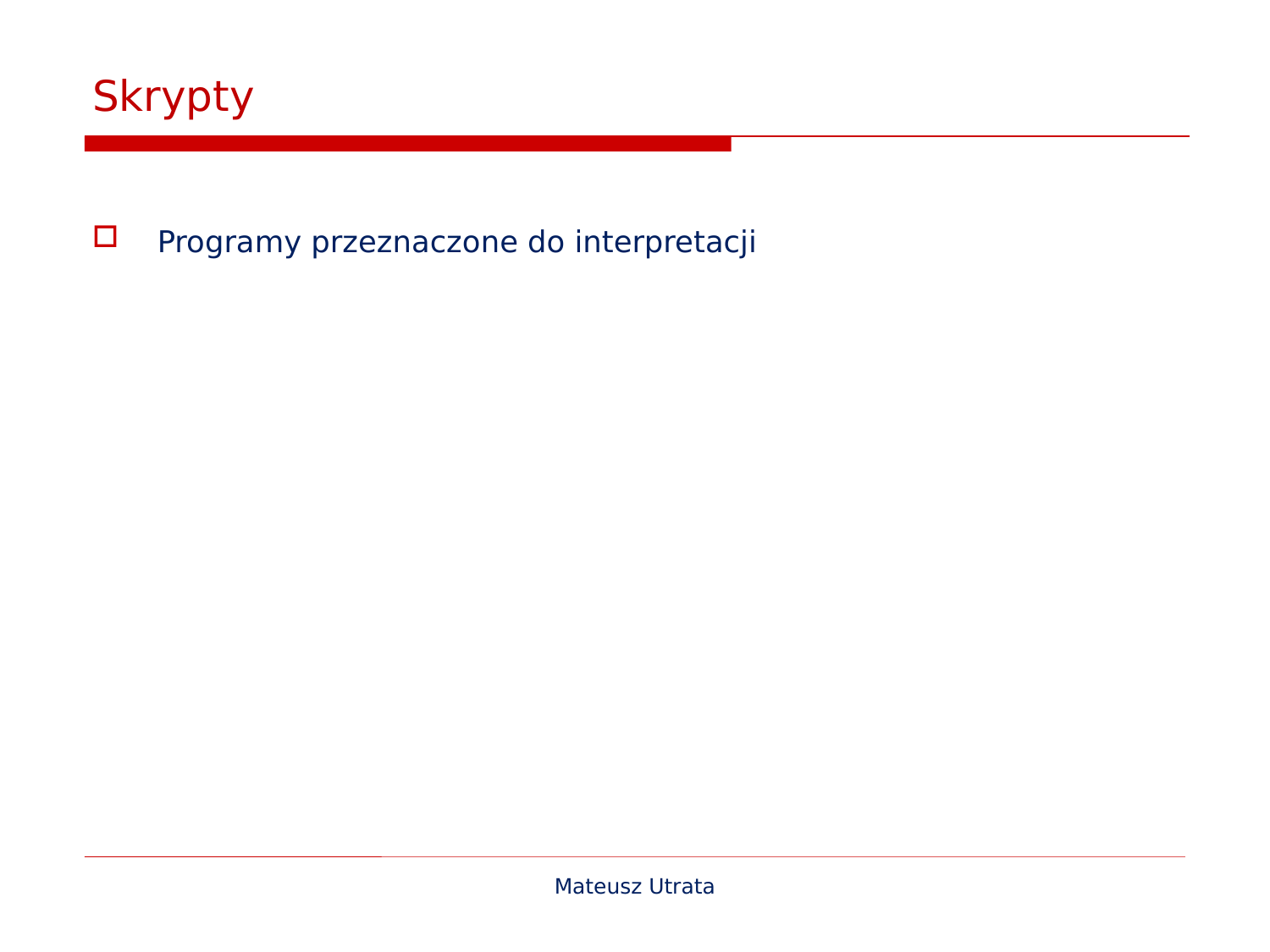

# Skrypty
Programy przeznaczone do interpretacji
Mateusz Utrata